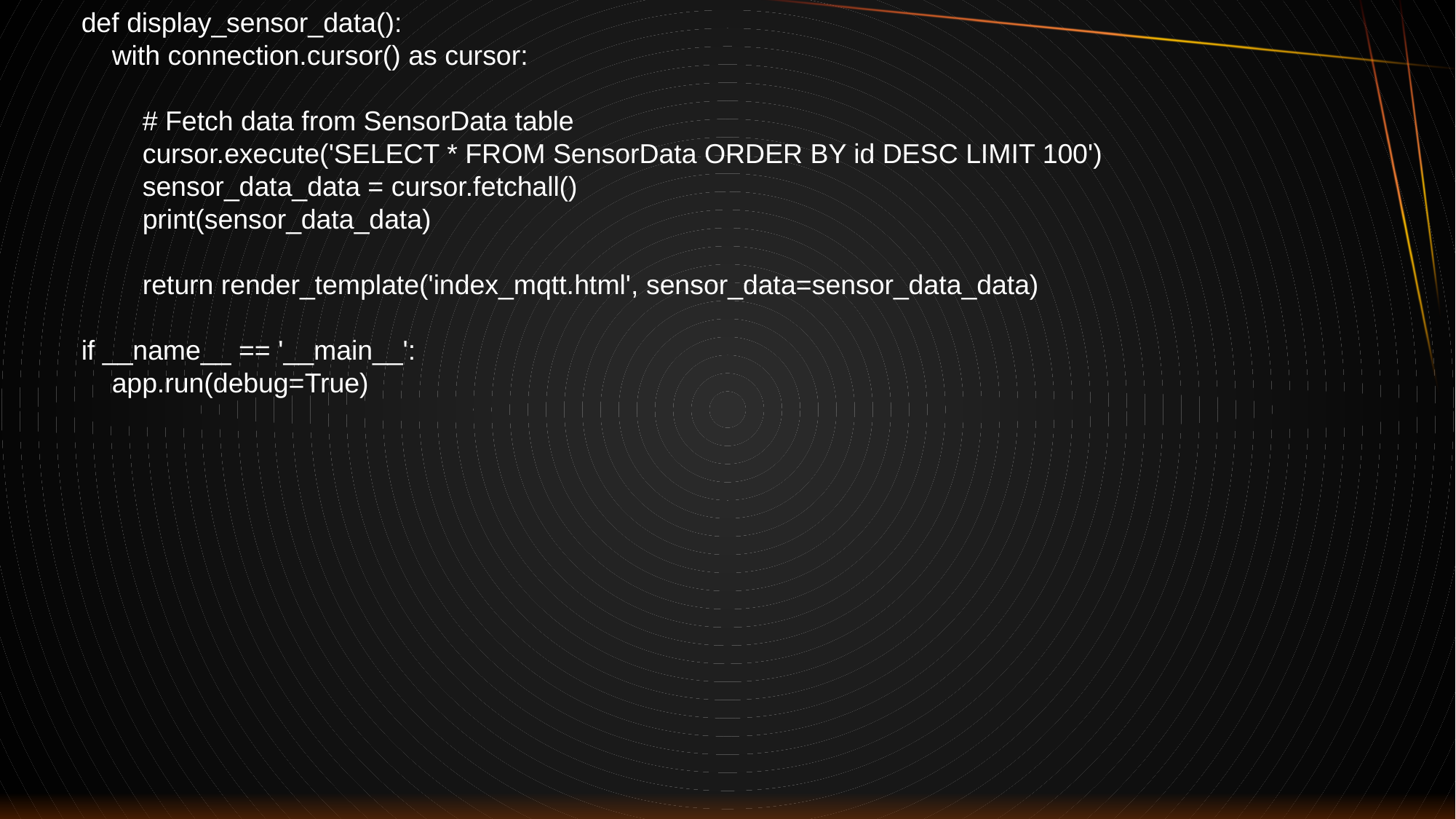

def display_sensor_data():
    with connection.cursor() as cursor:

        # Fetch data from SensorData table
        cursor.execute('SELECT * FROM SensorData ORDER BY id DESC LIMIT 100')
        sensor_data_data = cursor.fetchall()
        print(sensor_data_data)

        return render_template('index_mqtt.html', sensor_data=sensor_data_data)

if __name__ == '__main__':
    app.run(debug=True)